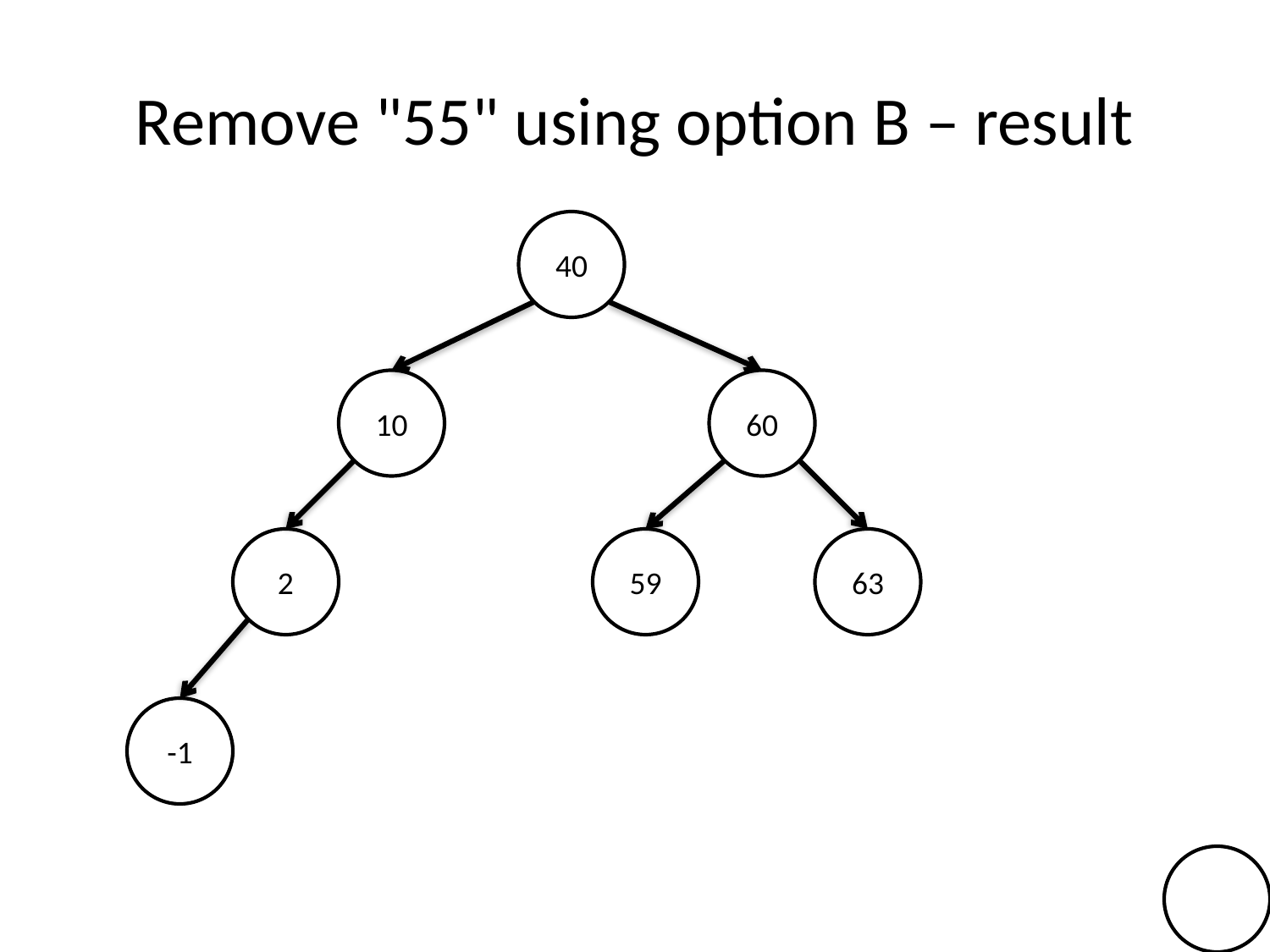

# Remove "55" using option B – result
40
10
60
2
59
63
-1